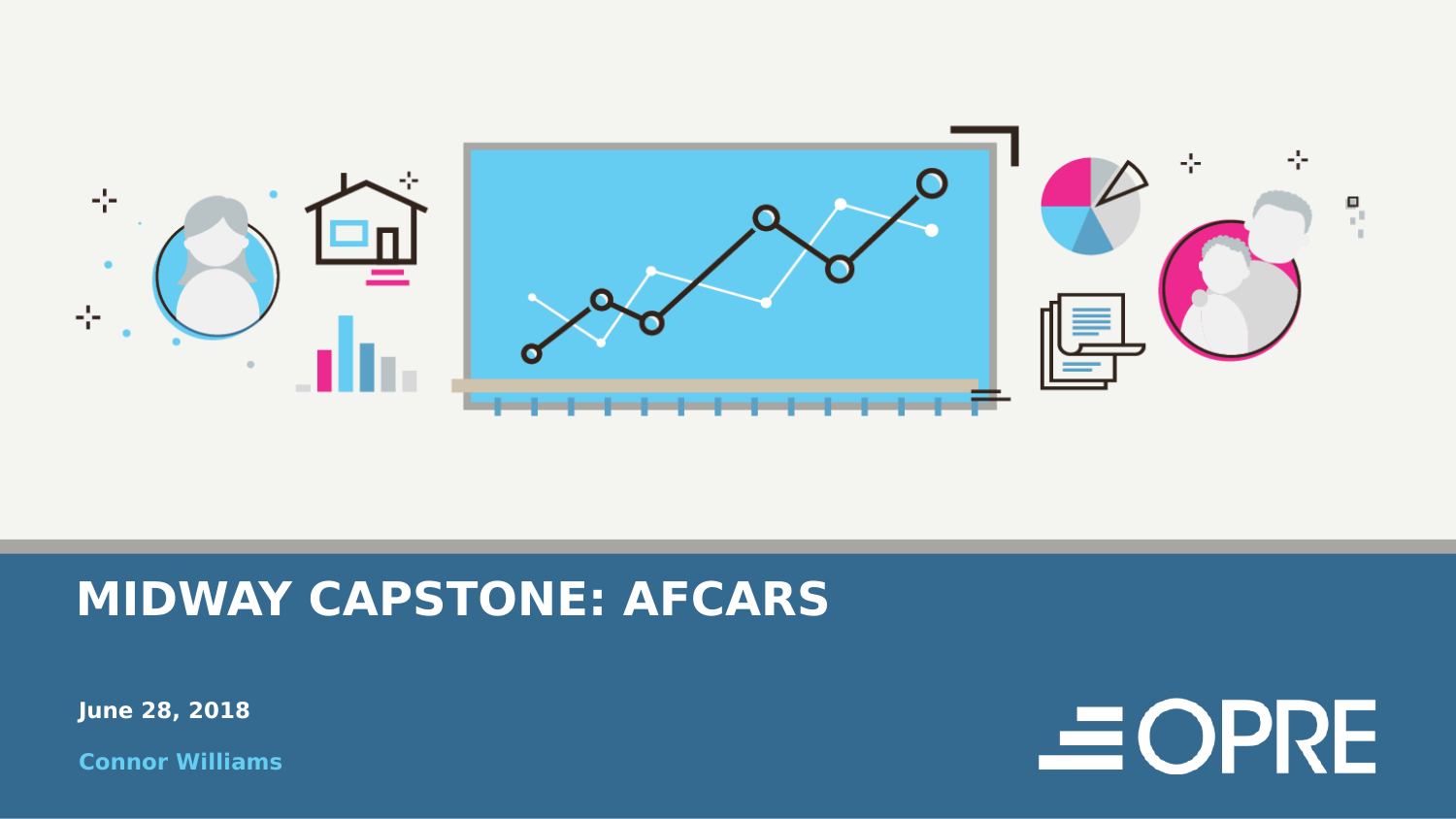

# Midway Capstone: AFCARS
June 28, 2018
Connor Williams